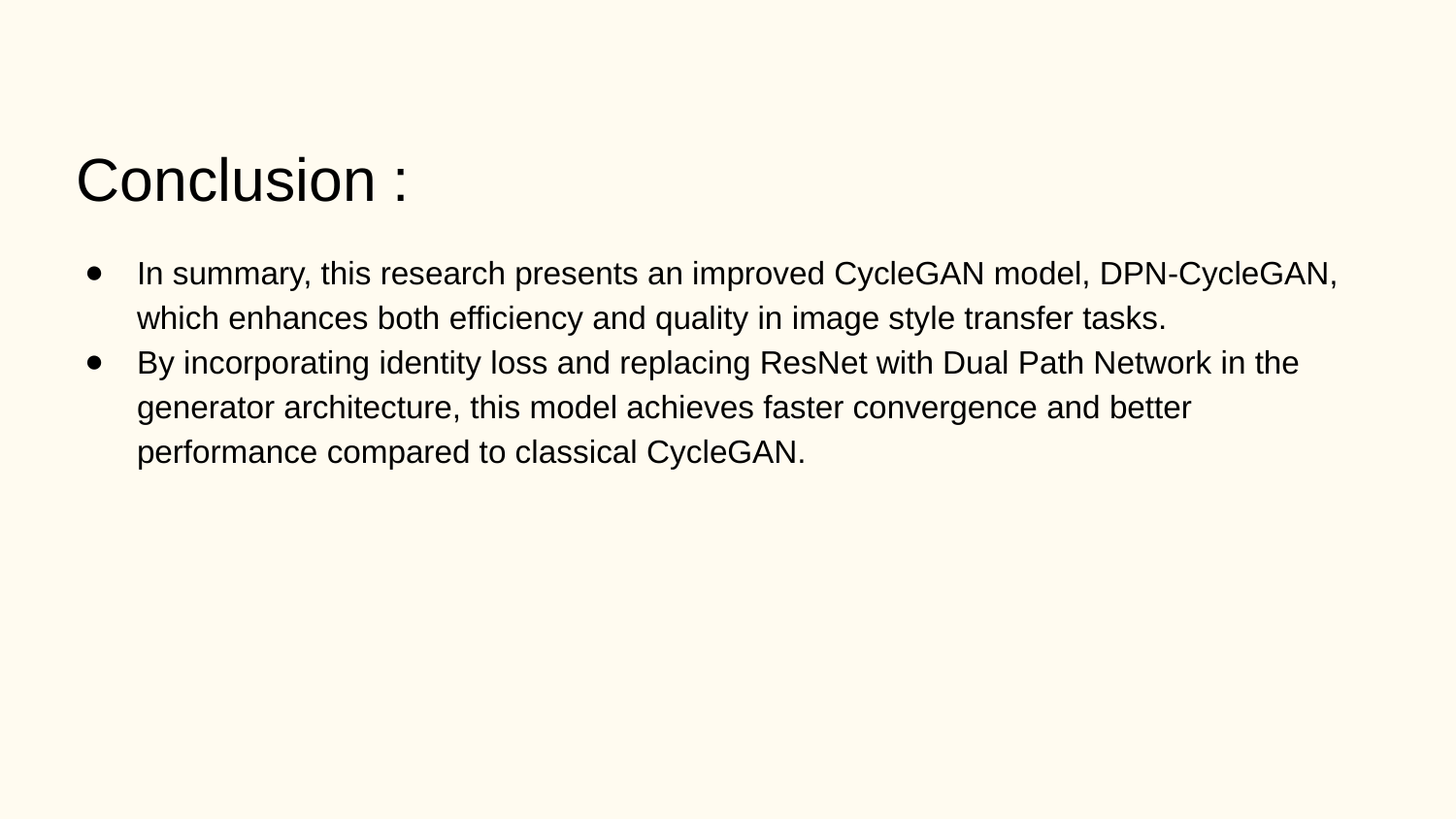

# Conclusion :
In summary, this research presents an improved CycleGAN model, DPN-CycleGAN, which enhances both efficiency and quality in image style transfer tasks.
By incorporating identity loss and replacing ResNet with Dual Path Network in the generator architecture, this model achieves faster convergence and better performance compared to classical CycleGAN.